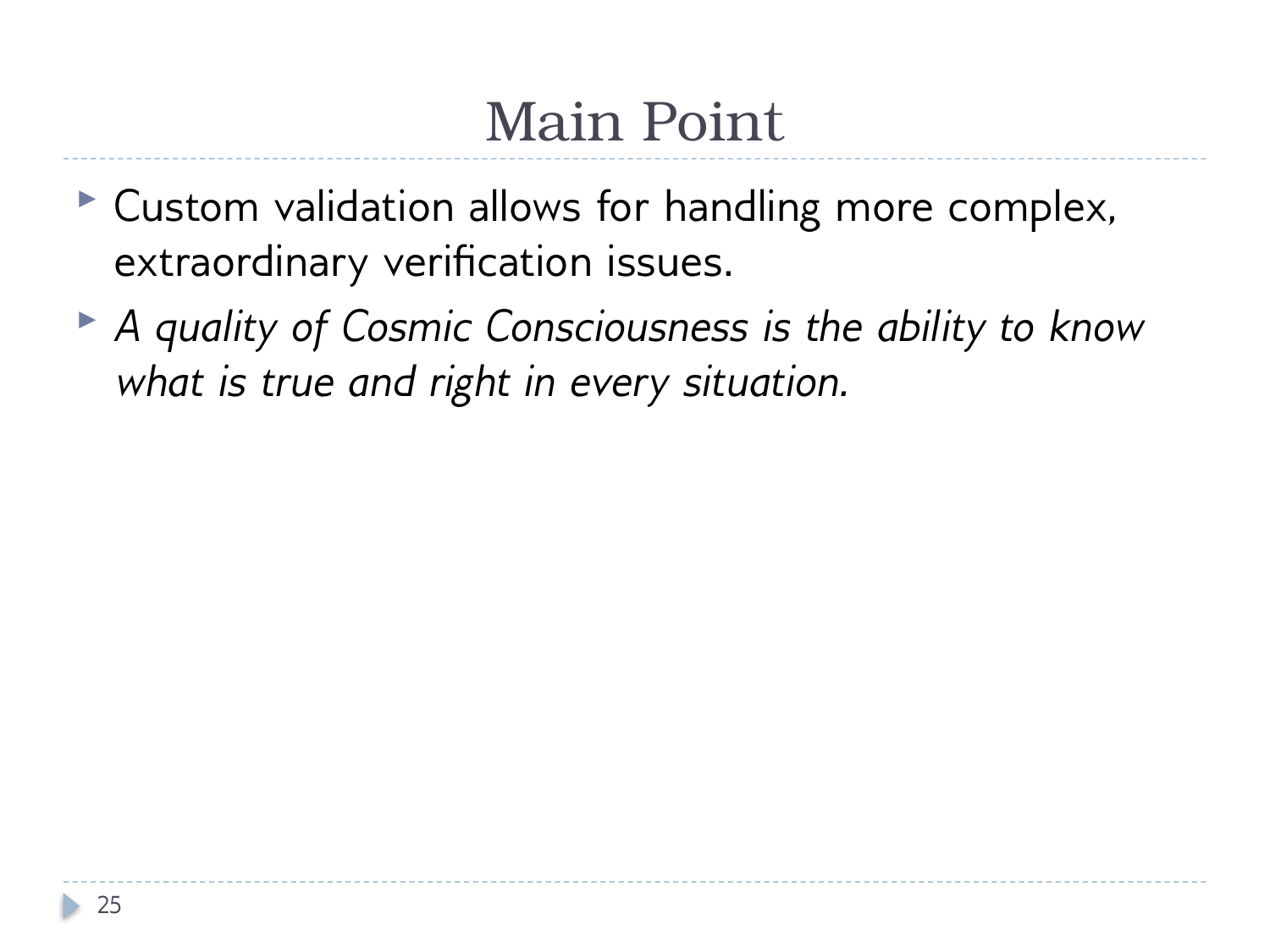

# Main Point
Custom validation allows for handling more complex, extraordinary verification issues.
A quality of Cosmic Consciousness is the ability to know what is true and right in every situation.
25